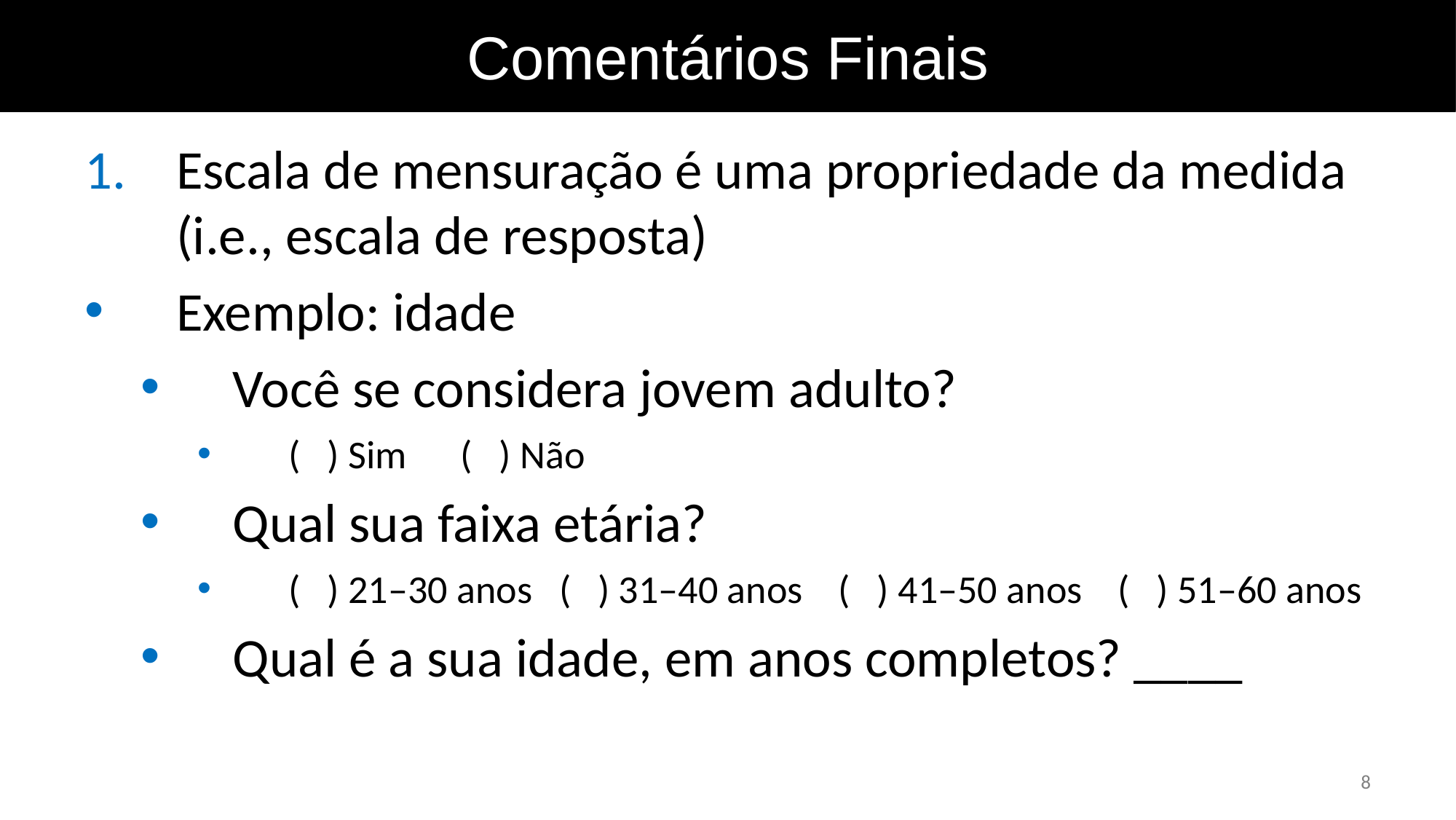

Comentários Finais
Escala de mensuração é uma propriedade da medida (i.e., escala de resposta)
Exemplo: idade
Você se considera jovem adulto?
(   ) Sim      (   ) Não
Qual sua faixa etária?
(   ) 21–30 anos   (   ) 31–40 anos    (   ) 41–50 anos    (   ) 51–60 anos
Qual é a sua idade, em anos completos? ____
8